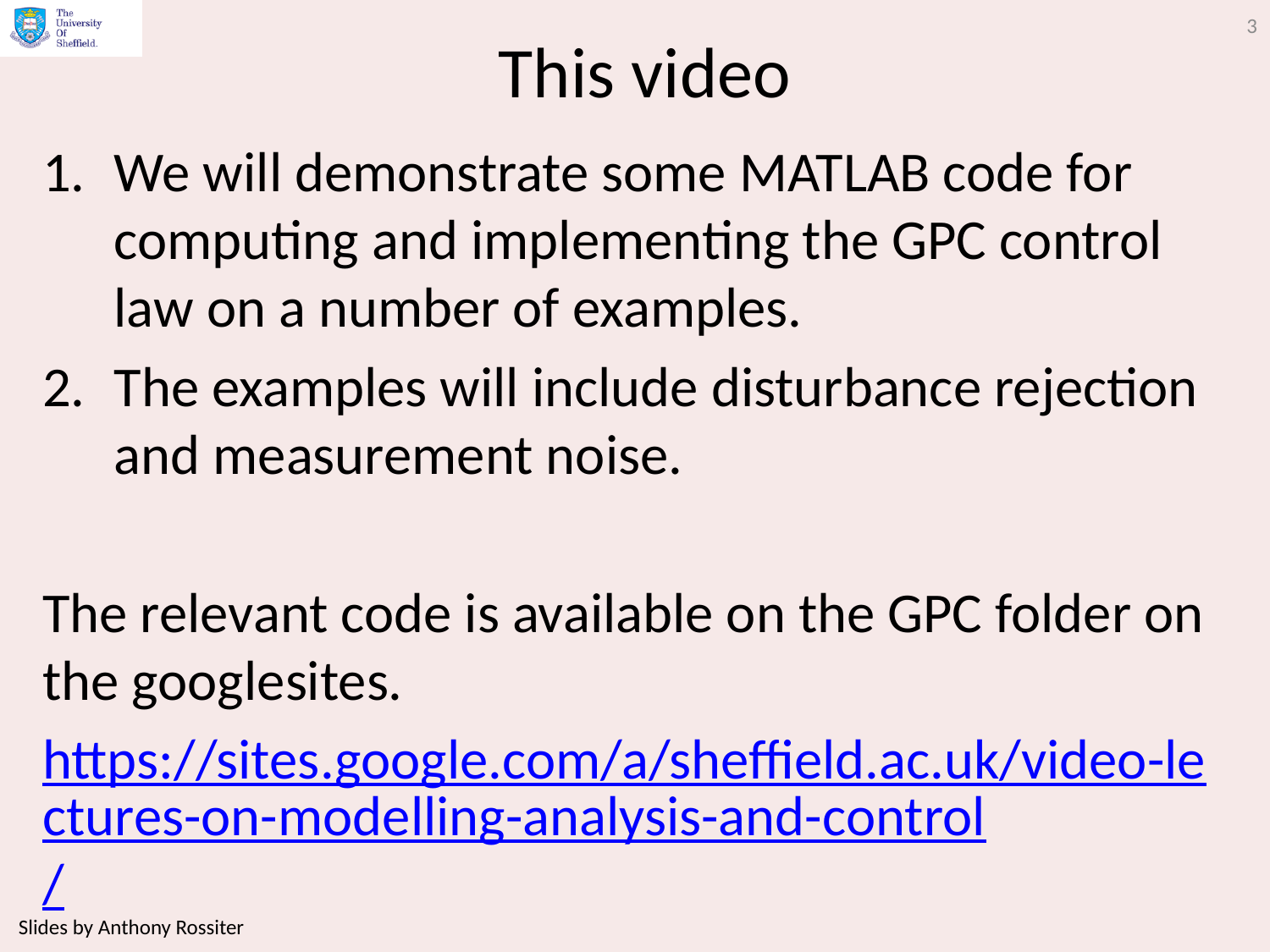

3
# This video
We will demonstrate some MATLAB code for computing and implementing the GPC control law on a number of examples.
The examples will include disturbance rejection and measurement noise.

The relevant code is available on the GPC folder on the googlesites.
https://sites.google.com/a/sheffield.ac.uk/video-lectures-on-modelling-analysis-and-control/

Slides by Anthony Rossiter